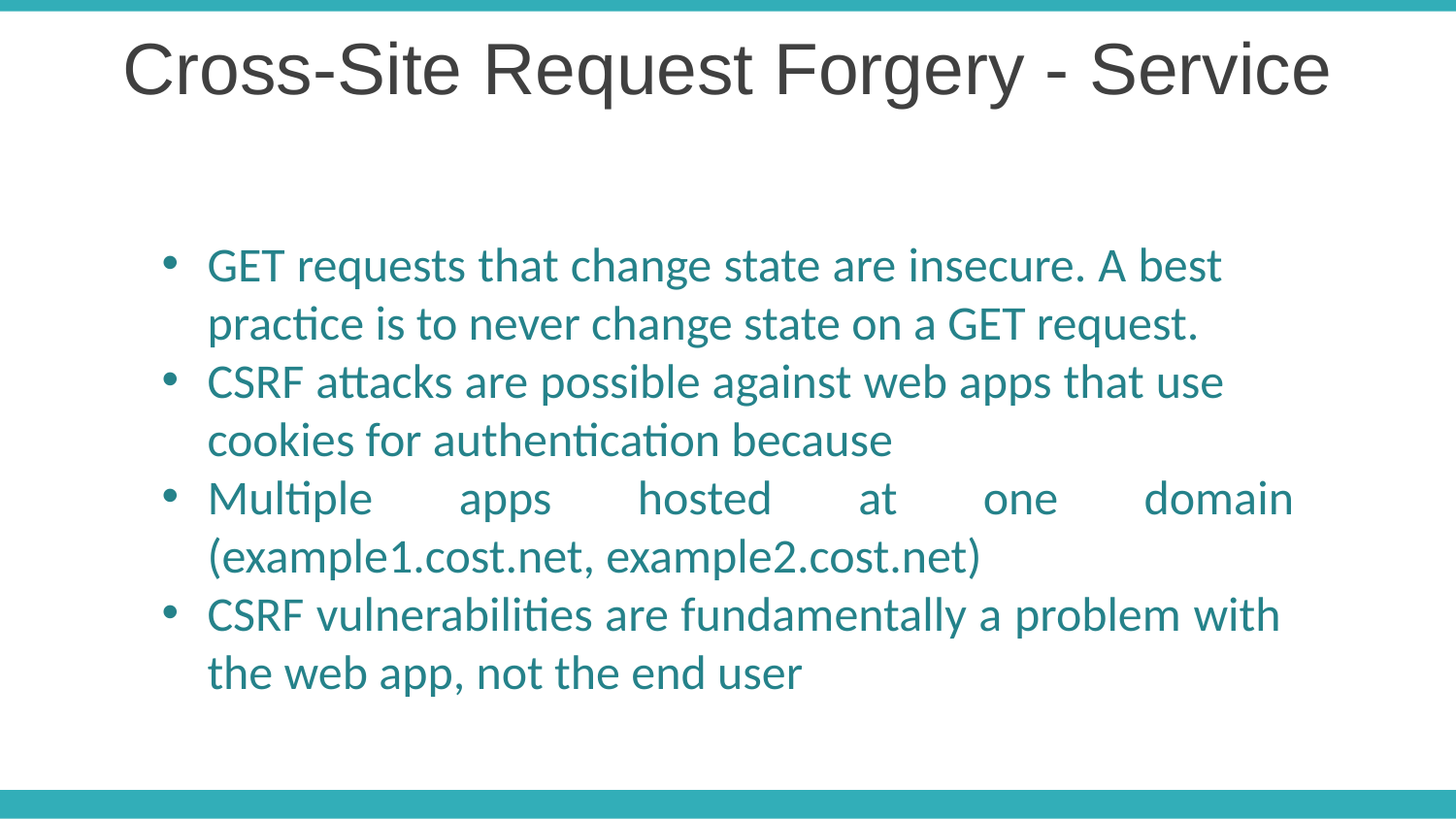

Cross-Site Request Forgery - Service
GET requests that change state are insecure. A best       practice is to never change state on a GET request.
CSRF attacks are possible against web apps that use       cookies for authentication because
Multiple apps hosted at one domain (example1.cost.net, example2.cost.net)
CSRF vulnerabilities are fundamentally a problem with  the web app, not the end user